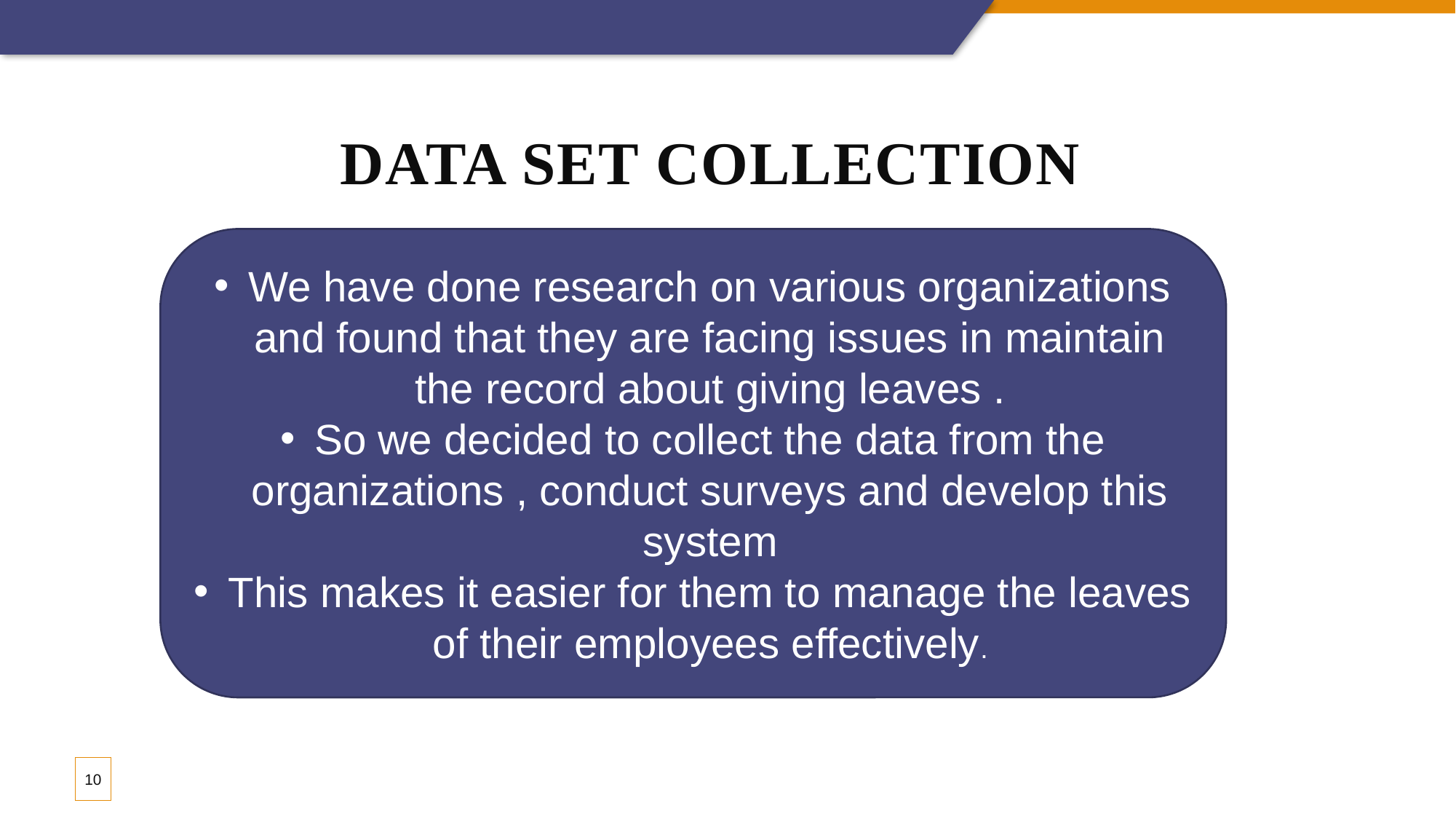

# Data set collection
We have done research on various organizations and found that they are facing issues in maintain the record about giving leaves .
So we decided to collect the data from the organizations , conduct surveys and develop this system
This makes it easier for them to manage the leaves of their employees effectively.
10